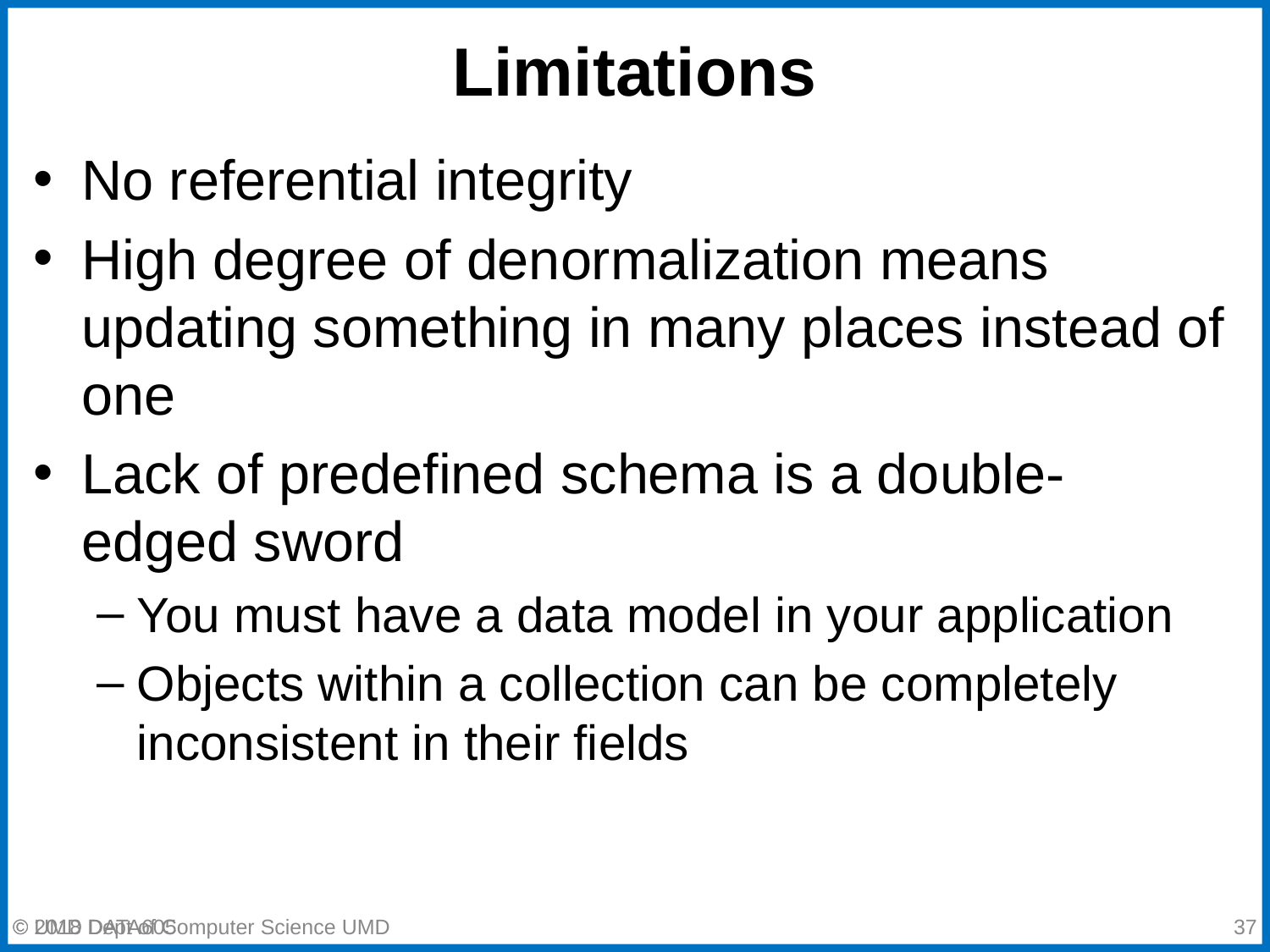

# Limitations
No referential integrity
High degree of denormalization means updating something in many places instead of one
Lack of predefined schema is a double- edged sword
You must have a data model in your application
Objects within a collection can be completely inconsistent in their fields

© 2018 Dept of Computer Science UMD
37